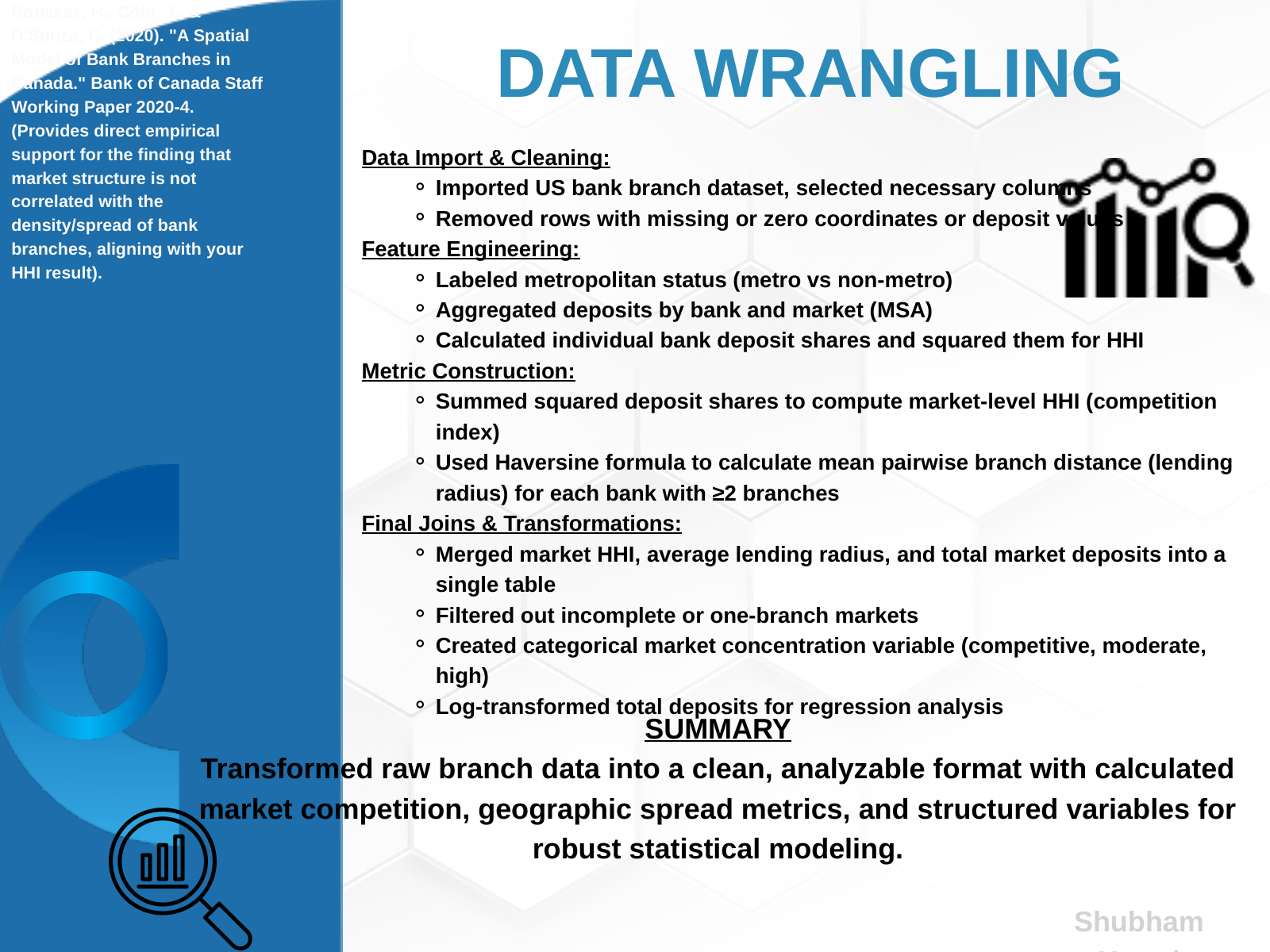

Bouakez, H., Côté, J., & D’Souza, C. (2020). "A Spatial Model of Bank Branches in Canada." Bank of Canada Staff Working Paper 2020-4. (Provides direct empirical support for the finding that market structure is not correlated with the density/spread of bank branches, aligning with your HHI result).
DATA WRANGLING
Data Import & Cleaning:
Imported US bank branch dataset, selected necessary columns
Removed rows with missing or zero coordinates or deposit values
Feature Engineering:
Labeled metropolitan status (metro vs non-metro)
Aggregated deposits by bank and market (MSA)
Calculated individual bank deposit shares and squared them for HHI
Metric Construction:
Summed squared deposit shares to compute market-level HHI (competition index)
Used Haversine formula to calculate mean pairwise branch distance (lending radius) for each bank with ≥2 branches
Final Joins & Transformations:
Merged market HHI, average lending radius, and total market deposits into a single table
Filtered out incomplete or one-branch markets
Created categorical market concentration variable (competitive, moderate, high)
Log-transformed total deposits for regression analysis

SUMMARY
Transformed raw branch data into a clean, analyzable format with calculated market competition, geographic spread metrics, and structured variables for robust statistical modeling.​

Shubham Upreti